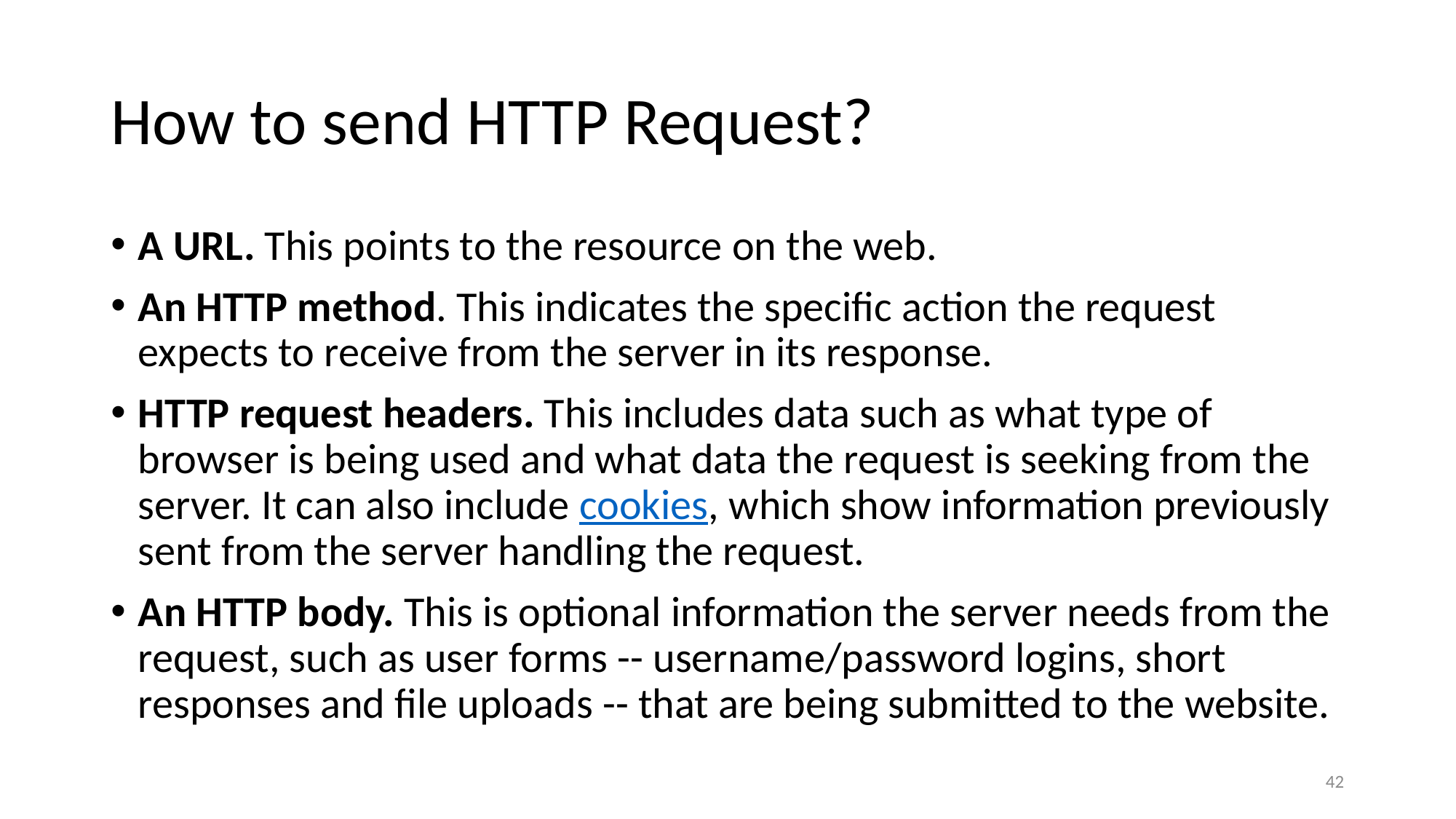

# How to send HTTP Request?
A URL. This points to the resource on the web.
An HTTP method. This indicates the specific action the request expects to receive from the server in its response.
HTTP request headers. This includes data such as what type of browser is being used and what data the request is seeking from the server. It can also include cookies, which show information previously sent from the server handling the request.
An HTTP body. This is optional information the server needs from the request, such as user forms -- username/password logins, short responses and file uploads -- that are being submitted to the website.

42